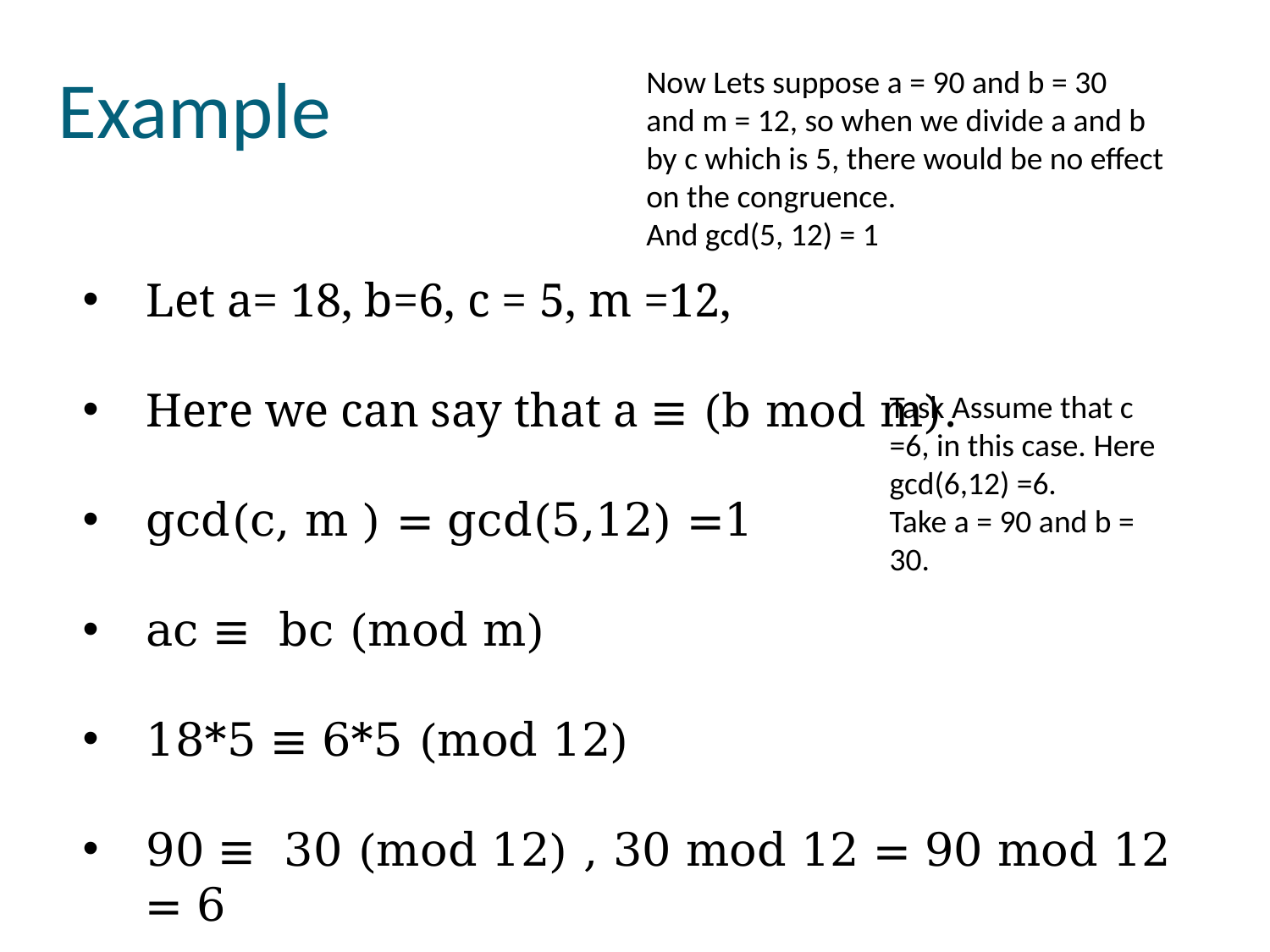

Now Lets suppose a = 90 and b = 30
and m = 12, so when we divide a and b by c which is 5, there would be no effect on the congruence.
And gcd(5, 12) = 1

# Example
Let a= 18, b=6, c = 5, m =12,

Here we can say that a ≡ (b mod m).

gcd(c, m ) = gcd(5,12) =1

ac ≡  bc (mod m)

18*5 ≡ 6*5 (mod 12)

90 ≡  30 (mod 12) , 30 mod 12 = 90 mod 12 = 6

Task Assume that c =6, in this case. Here gcd(6,12) =6.
Take a = 90 and b = 30.